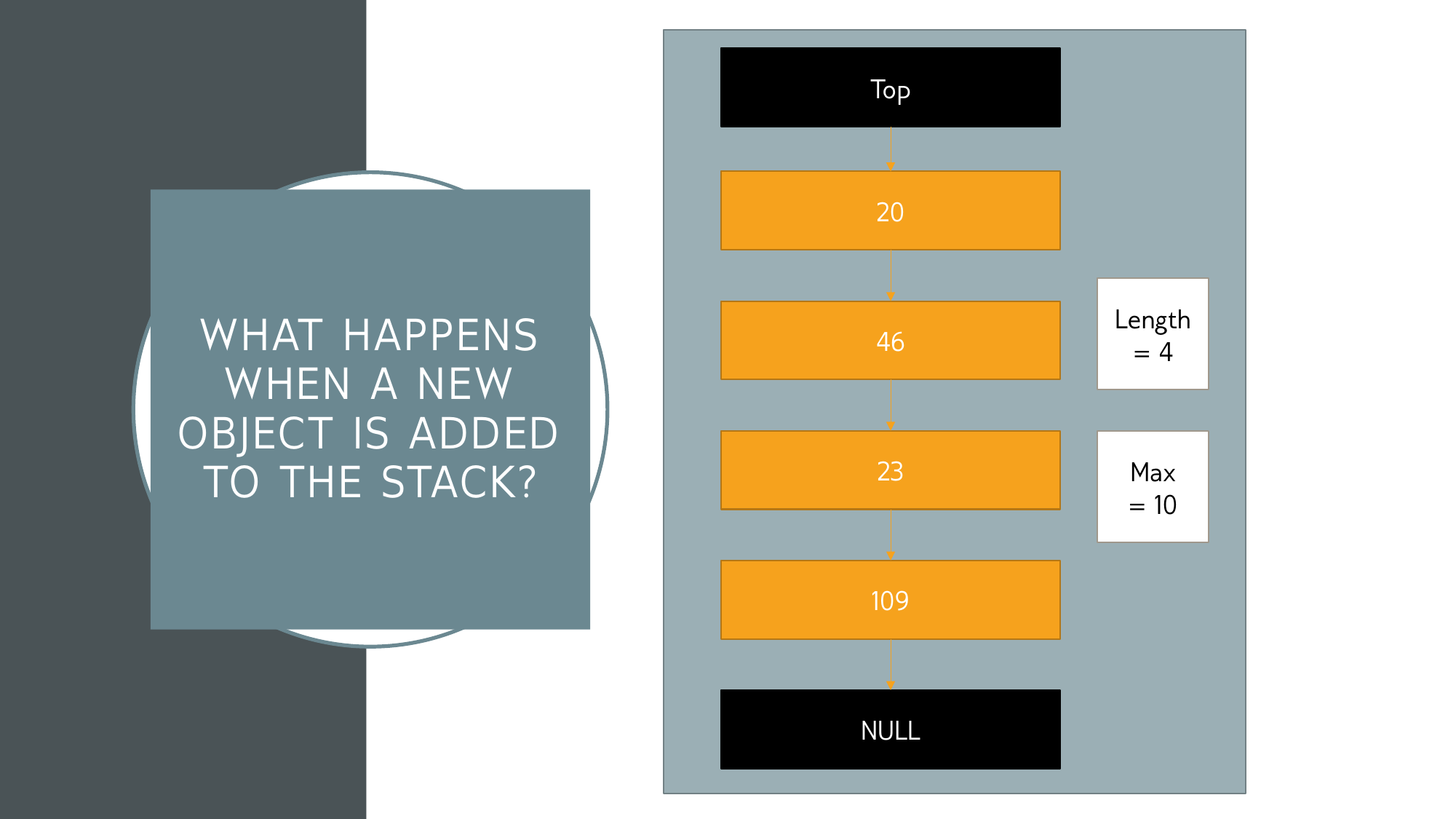

Top
20

# What happens when a new object is added to the stack?
Length
= 4
46
23
Max
= 10
109
NULL